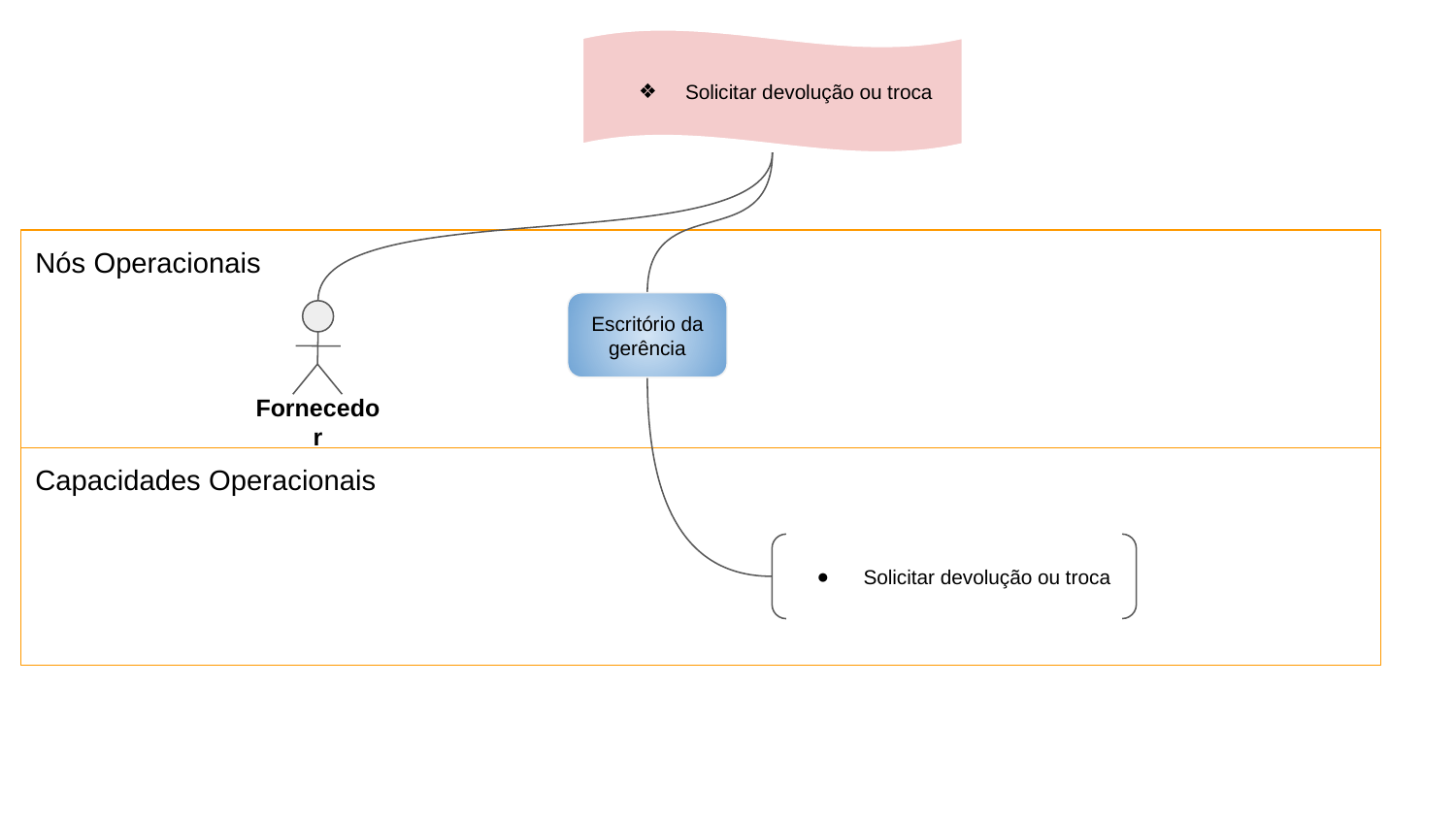

Solicitar devolução ou troca

Nós Operacionais
Escritório da gerência

Fornecedor
Capacidades Operacionais
Solicitar devolução ou troca